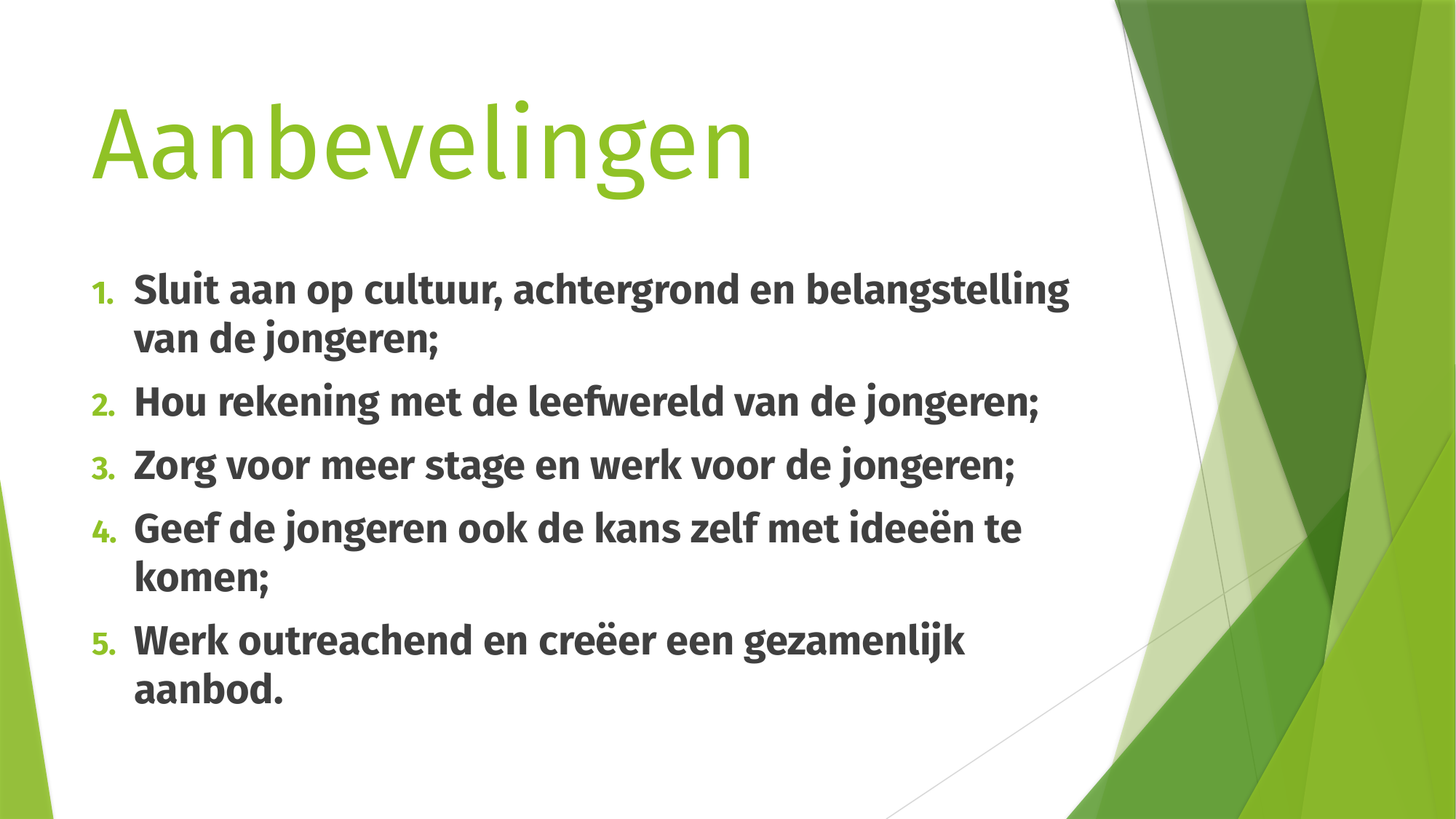

# Aanbevelingen
Sluit aan op cultuur, achtergrond en belangstelling van de jongeren;
Hou rekening met de leefwereld van de jongeren;
Zorg voor meer stage en werk voor de jongeren;
Geef de jongeren ook de kans zelf met ideeën te komen;
Werk outreachend en creëer een gezamenlijk aanbod.